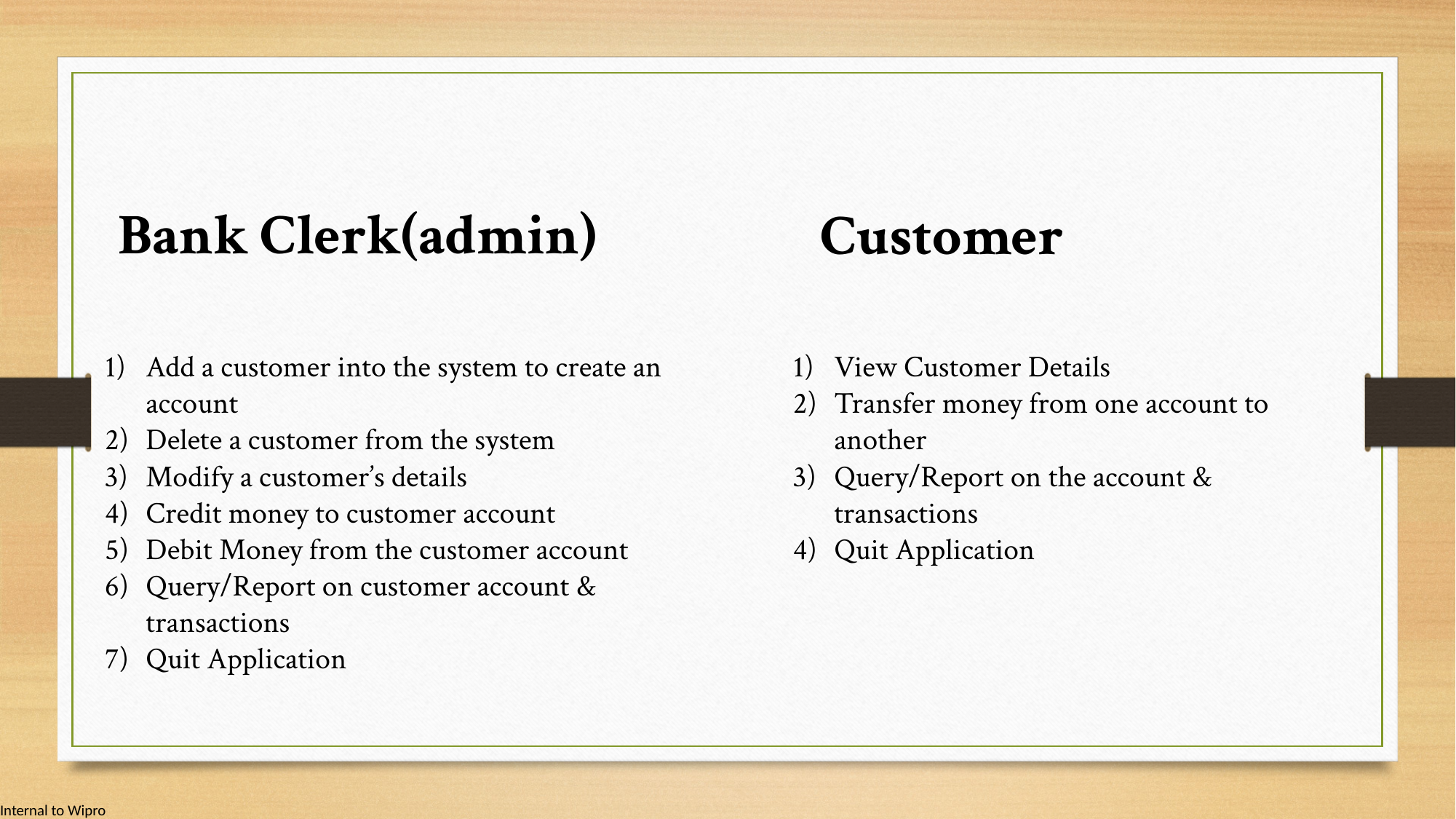

Bank Clerk(admin)
Customer
Add a customer into the system to create an account
Delete a customer from the system
Modify a customer’s details
Credit money to customer account
Debit Money from the customer account
Query/Report on customer account & transactions
Quit Application

View Customer Details
Transfer money from one account to another
Query/Report on the account & transactions
Quit Application